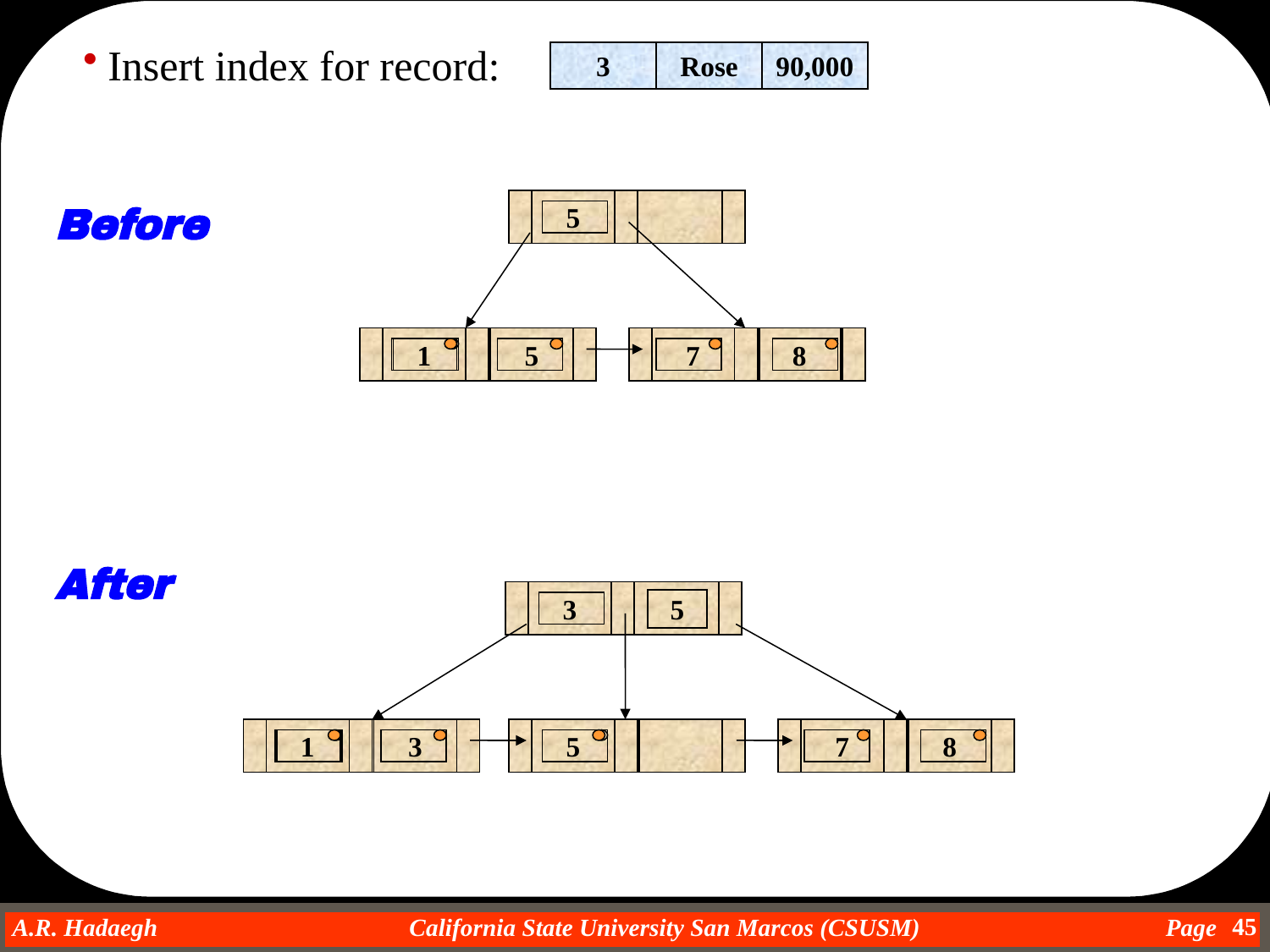

Insert index for record:
3
Rose
90,000
Before

5

1

5

7

8

After

3

5

1

3

5

7

8

45